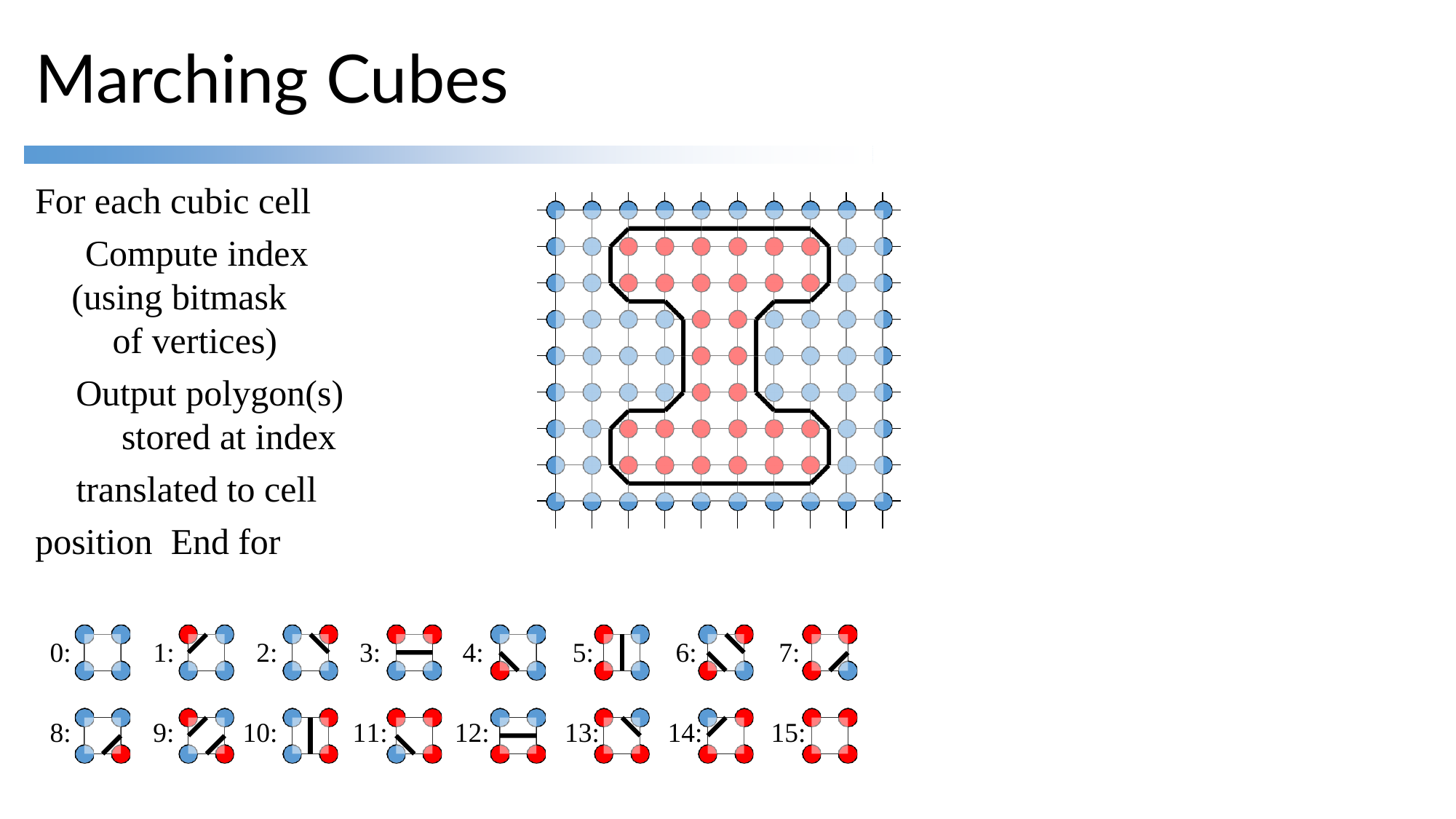

# Marching Cubes

For each cubic cell  Compute index
(using bitmask of vertices)
Output polygon(s)  stored at index
translated to cell position  End for
|  |  |  |  |  |  |  |  |  |  |  |
| --- | --- | --- | --- | --- | --- | --- | --- | --- | --- | --- |
|  |  |  |  |  |  |  |  |  |  |  |
|  |  |  |  |  |  |  |  |  |  |  |
|  |  |  |  |  |  |  |  |  |  |  |
|  |  |  |  |  |  |  |  |  |  |  |
|  |  |  |  |  |  |  |  |  |  |  |
|  |  |  |  |  |  |  |  |  |  |  |
|  |  |  |  |  |  |  |  |  |  |  |
|  |  |  |  |  |  |  |  |  |  |  |
|  |  |  |  |  |  |  |  |  |  |  |

0:
1:
2:
3:
4:
5:
6:
7:

8:
9:
10:
11:
12:
13:
14:
15: